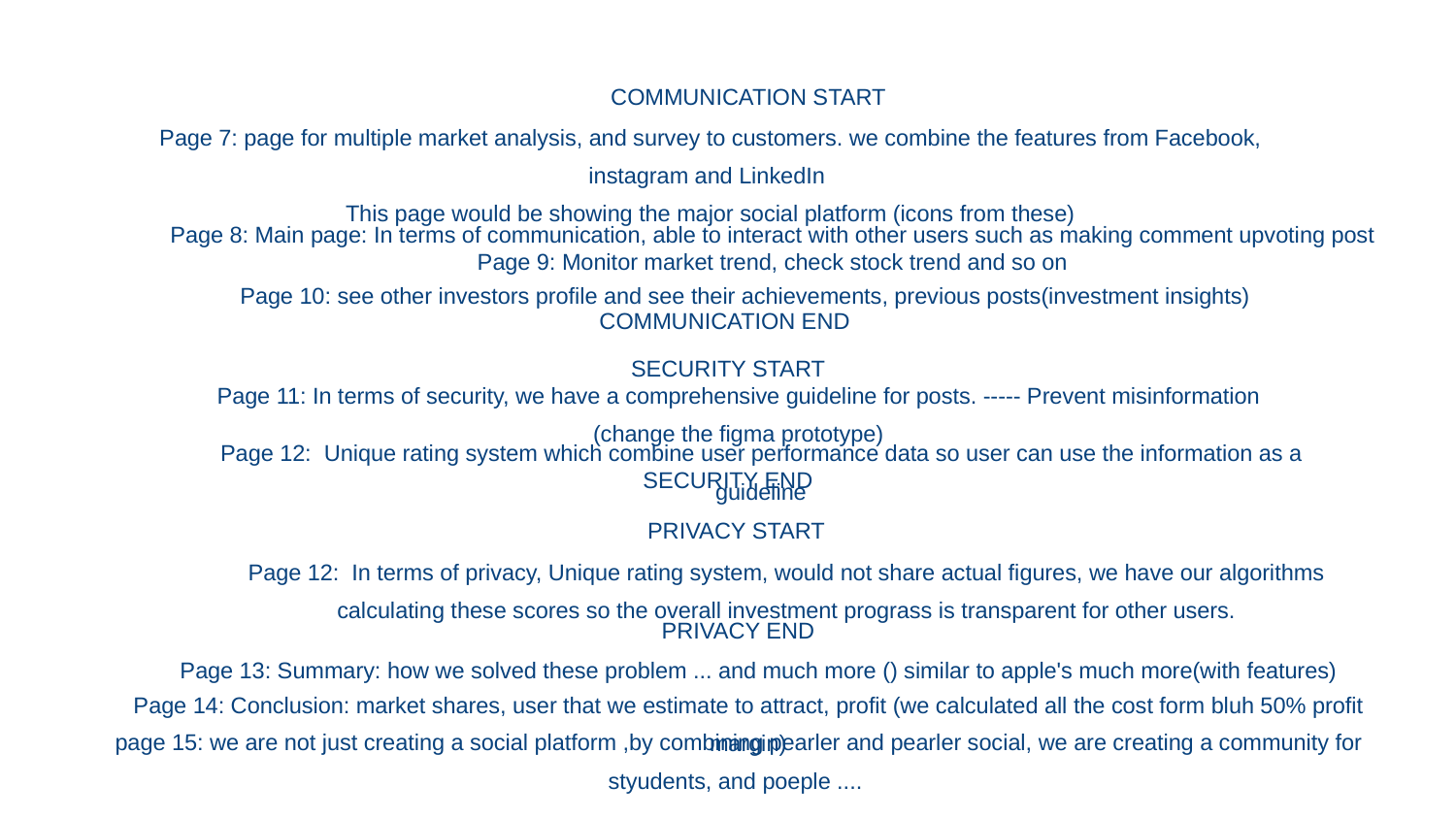

COMMUNICATION START
Page 7: page for multiple market analysis, and survey to customers. we combine the features from Facebook, instagram and LinkedIn
This page would be showing the major social platform (icons from these)
Page 8: Main page: In terms of communication, able to interact with other users such as making comment upvoting post
Page 9: Monitor market trend, check stock trend and so on
Page 10: see other investors profile and see their achievements, previous posts(investment insights)
COMMUNICATION END
SECURITY START
Page 11: In terms of security, we have a comprehensive guideline for posts. ----- Prevent misinformation (change the figma prototype)
Page 12:  Unique rating system which combine user performance data so user can use the information as a guideline
SECURITY END
PRIVACY START
Page 12:  In terms of privacy, Unique rating system, would not share actual figures, we have our algorithms calculating these scores so the overall investment prograss is transparent for other users.
PRIVACY END
Page 13: Summary: how we solved these problem ... and much more () similar to apple's much more(with features)
Page 14: Conclusion: market shares, user that we estimate to attract, profit (we calculated all the cost form bluh 50% profit margin)
page 15: we are not just creating a social platform ,by combining pearler and pearler social, we are creating a community for styudents, and poeple ....